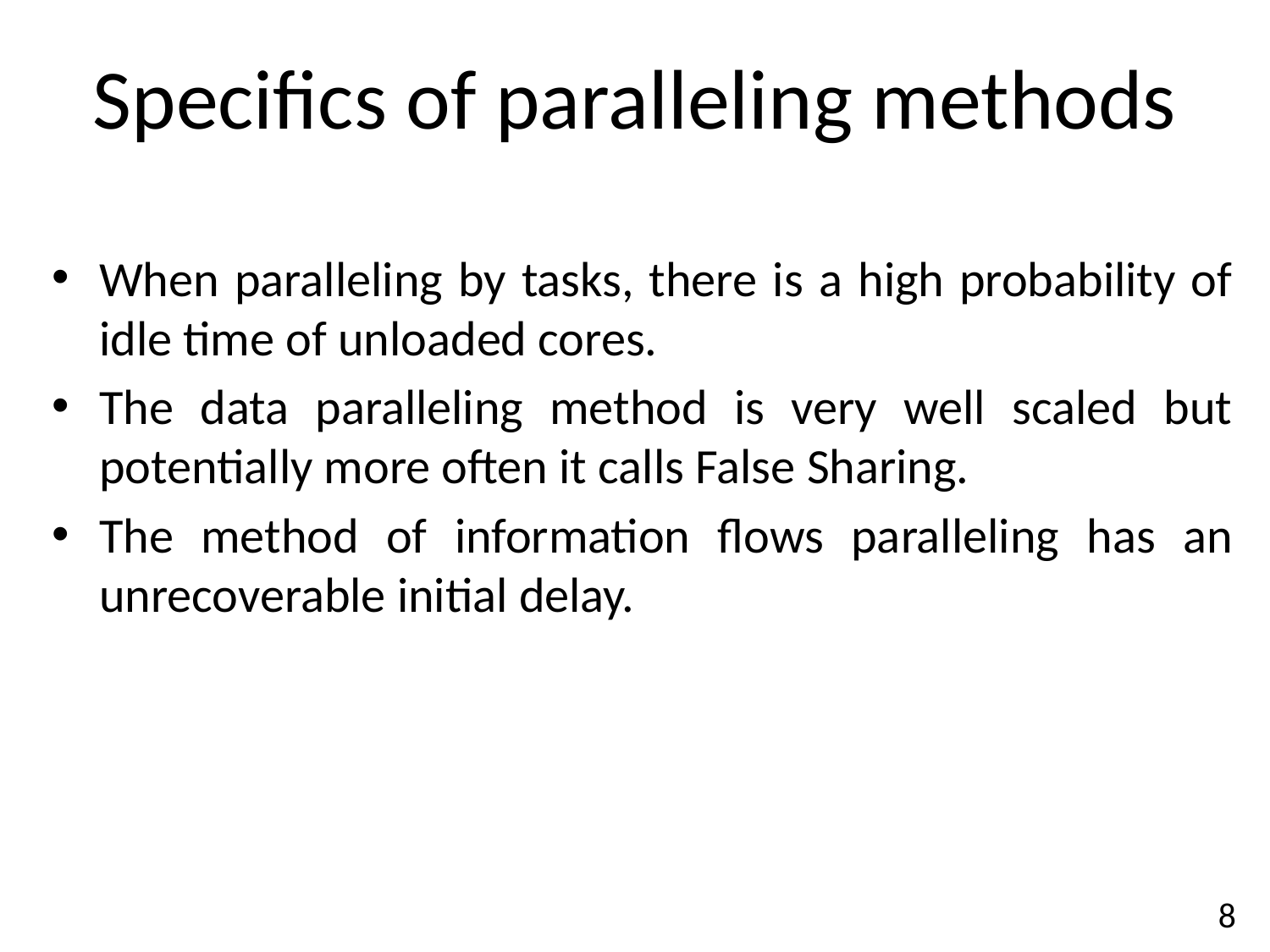

# Specifics of paralleling methods
When paralleling by tasks, there is a high probability of idle time of unloaded cores.
The data paralleling method is very well scaled but potentially more often it calls False Sharing.
The method of information flows paralleling has an unrecoverable initial delay.
8